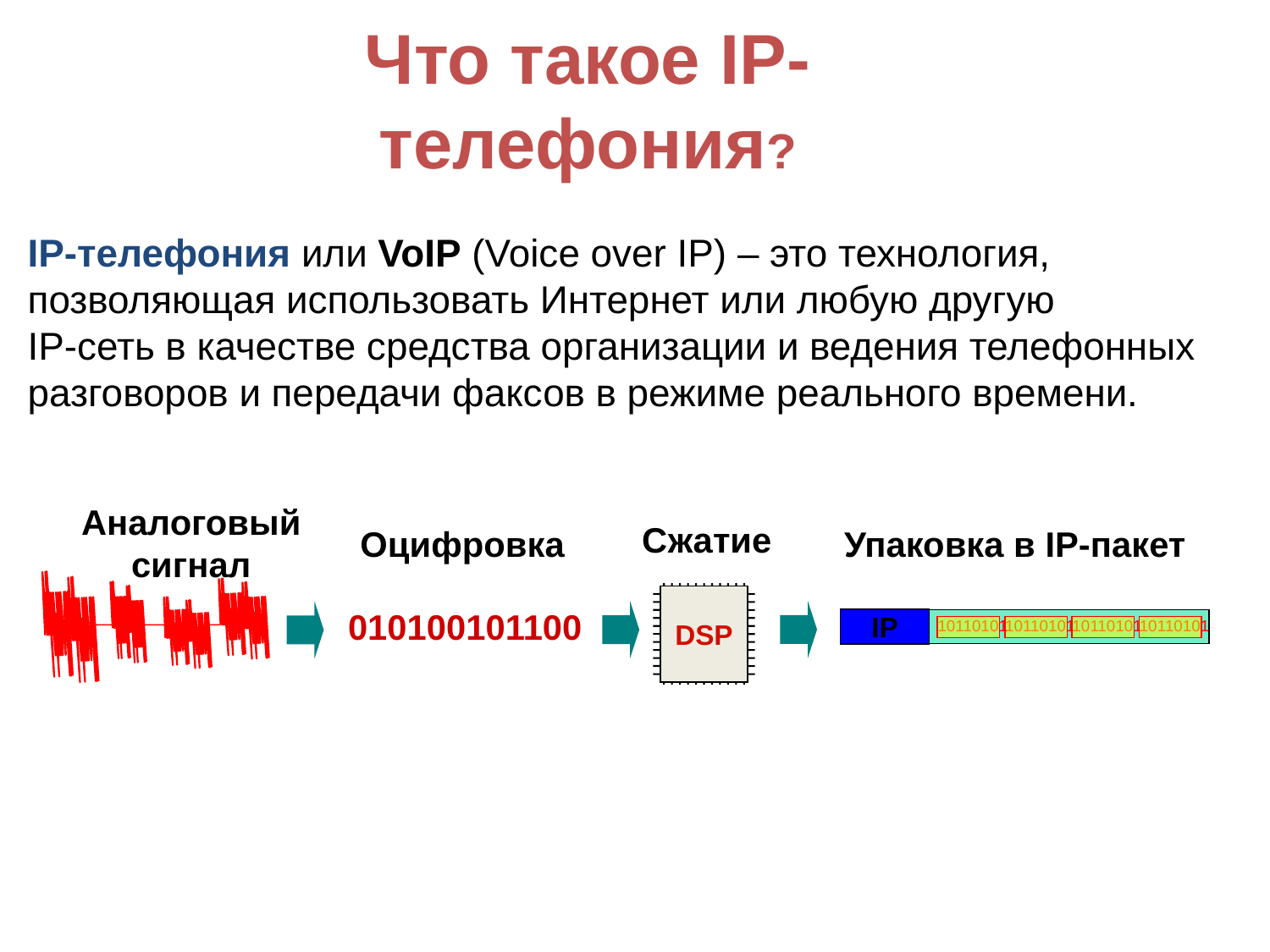

Что такое IP-телефония?
IP-телефония или VoIP (Voice over IP) – это технология, позволяющая использовать Интернет или любую другую
IP-сеть в качестве средства организации и ведения телефонных разговоров и передачи факсов в режиме реального времени.
Аналоговый
сигнал
Сжатие
Упаковка в IP-пакет
Оцифровка

DSP

010100101100

IP
10110101

10110101

10110101

10110101